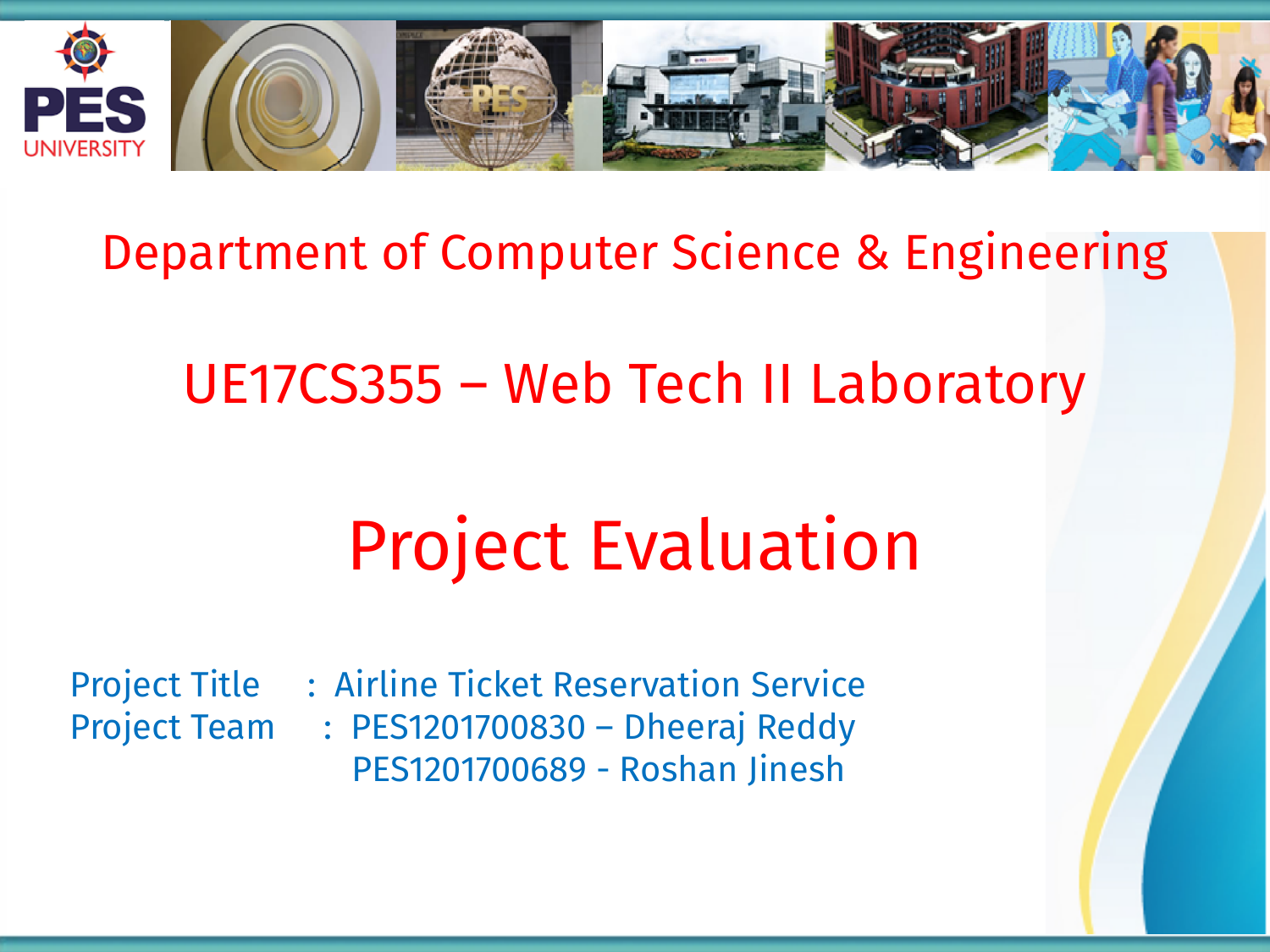

Department of Computer Science & Engineering

UE17CS355 – Web Tech II Laboratory

Project Evaluation
Project Title     :  Airline Ticket Reservation Service
Project Team 	:  PES1201700830 – Dheeraj Reddy
		   PES1201700689 - Roshan Jinesh